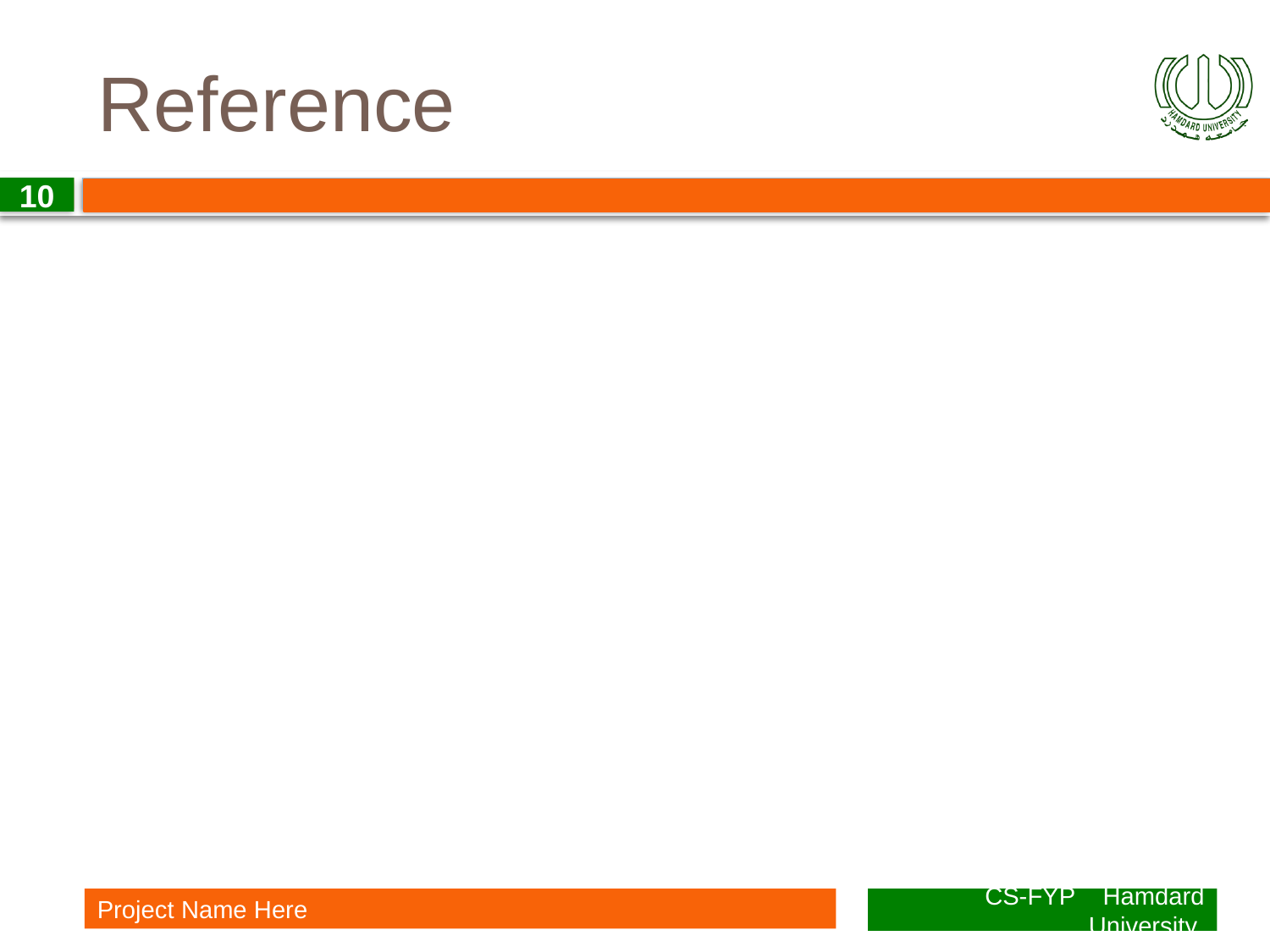

# Reference
10

Project Name Here
CS-FYP    Hamdard University